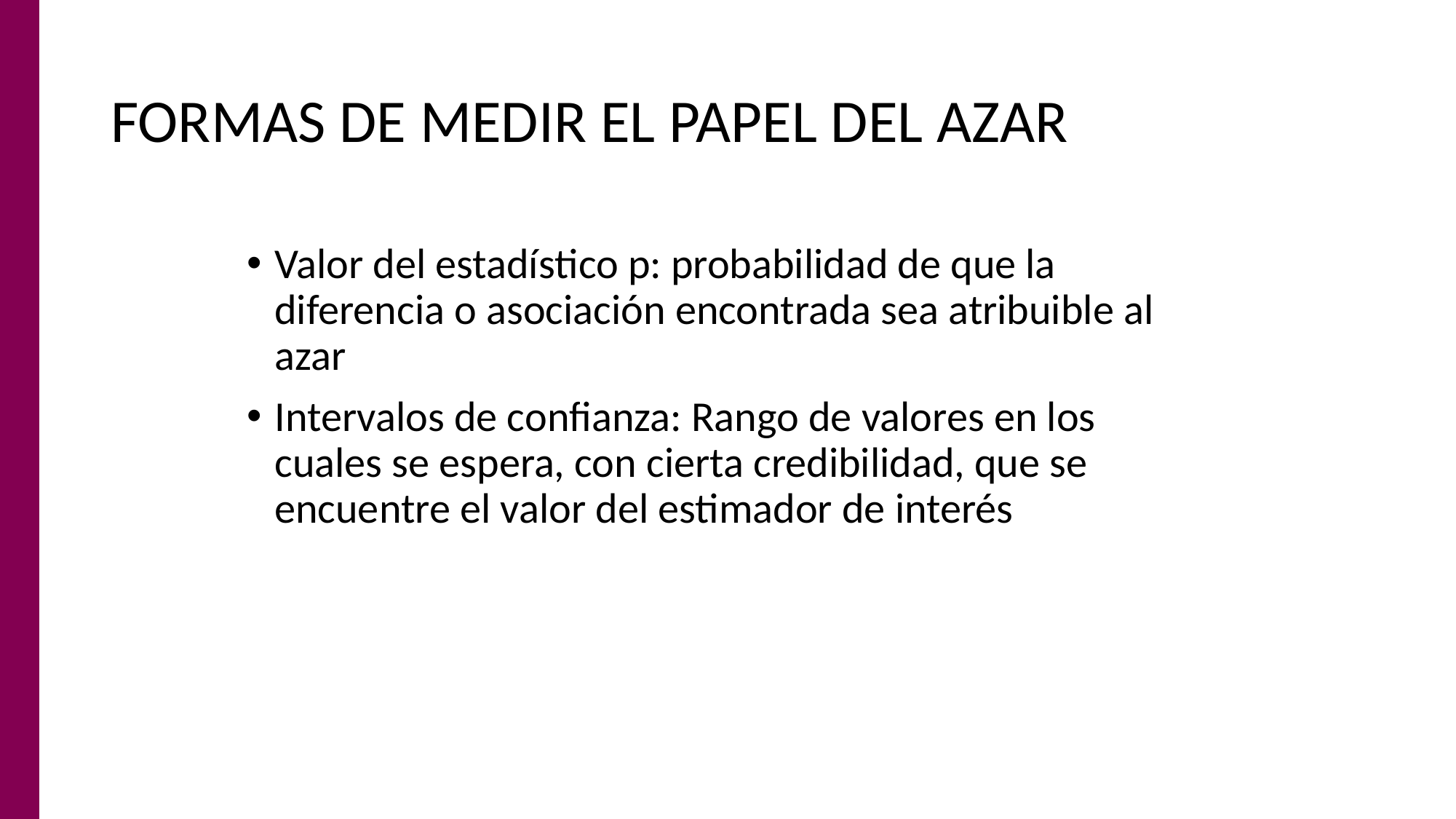

# FORMAS DE MEDIR EL PAPEL DEL AZAR
Valor del estadístico p: probabilidad de que la diferencia o asociación encontrada sea atribuible al azar
Intervalos de confianza: Rango de valores en los cuales se espera, con cierta credibilidad, que se encuentre el valor del estimador de interés